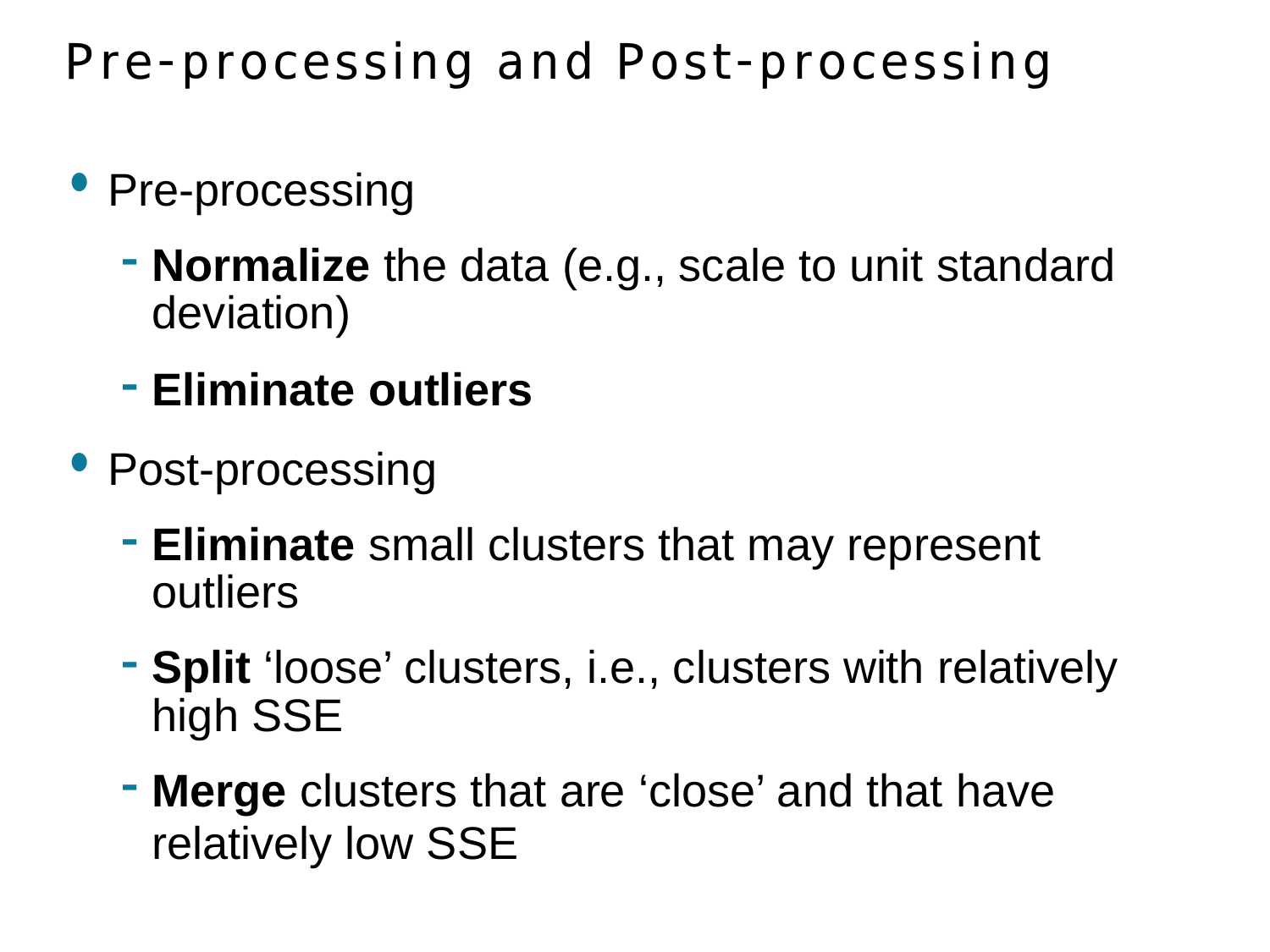

# Pre-processing and Post-processing
Pre-processing
Normalize the data (e.g., scale to unit standard
deviation)
Eliminate outliers
Post-processing
Eliminate small clusters that may represent
outliers
Split ‘loose’ clusters, i.e., clusters with relatively
high SSE
Merge clusters that are ‘close’ and that have
relatively low SSE